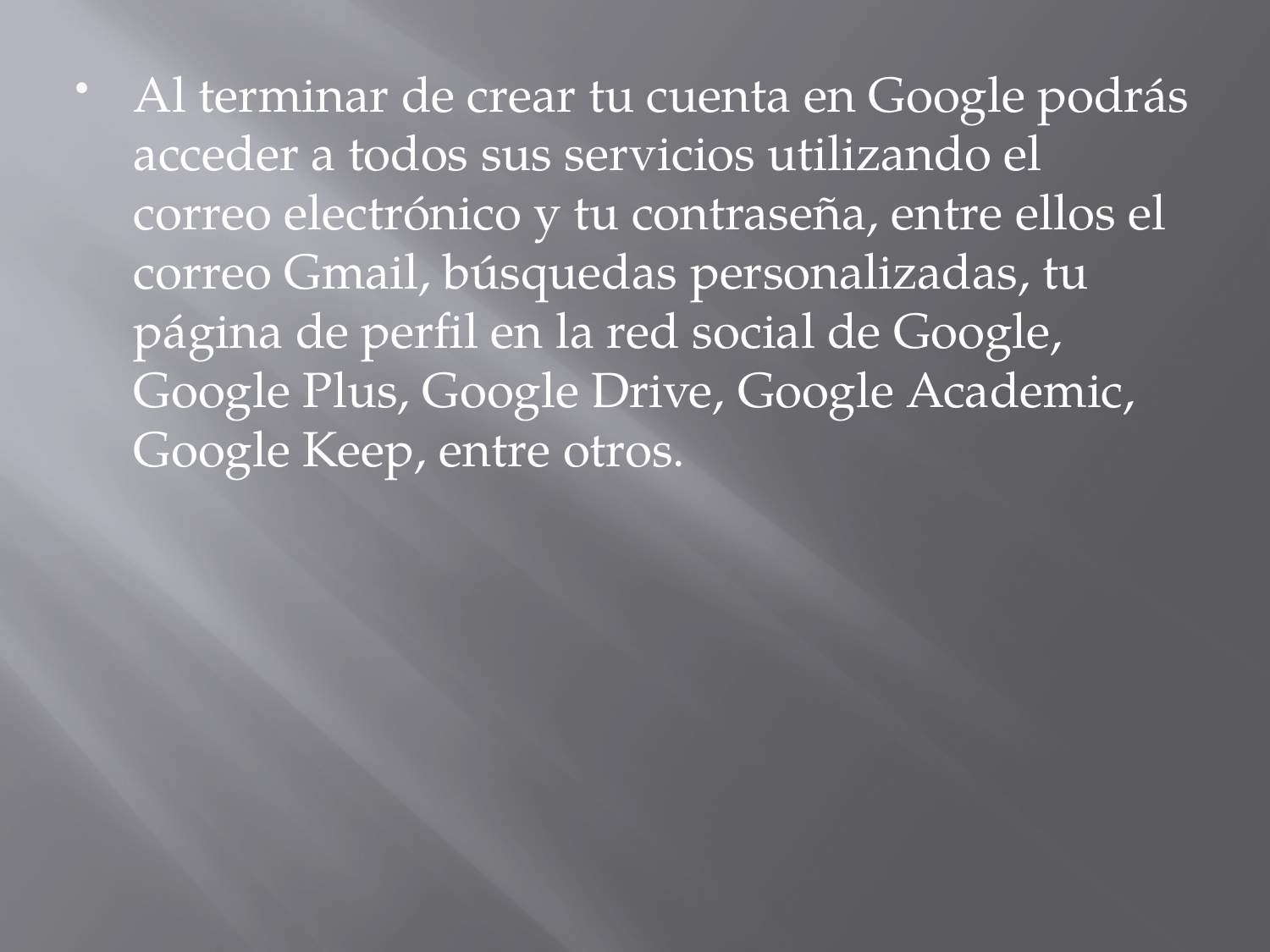

Al terminar de crear tu cuenta en Google podrás acceder a todos sus servicios utilizando el correo electrónico y tu contraseña, entre ellos el correo Gmail, búsquedas personalizadas, tu página de perfil en la red social de Google, Google Plus, Google Drive, Google Academic, Google Keep, entre otros.